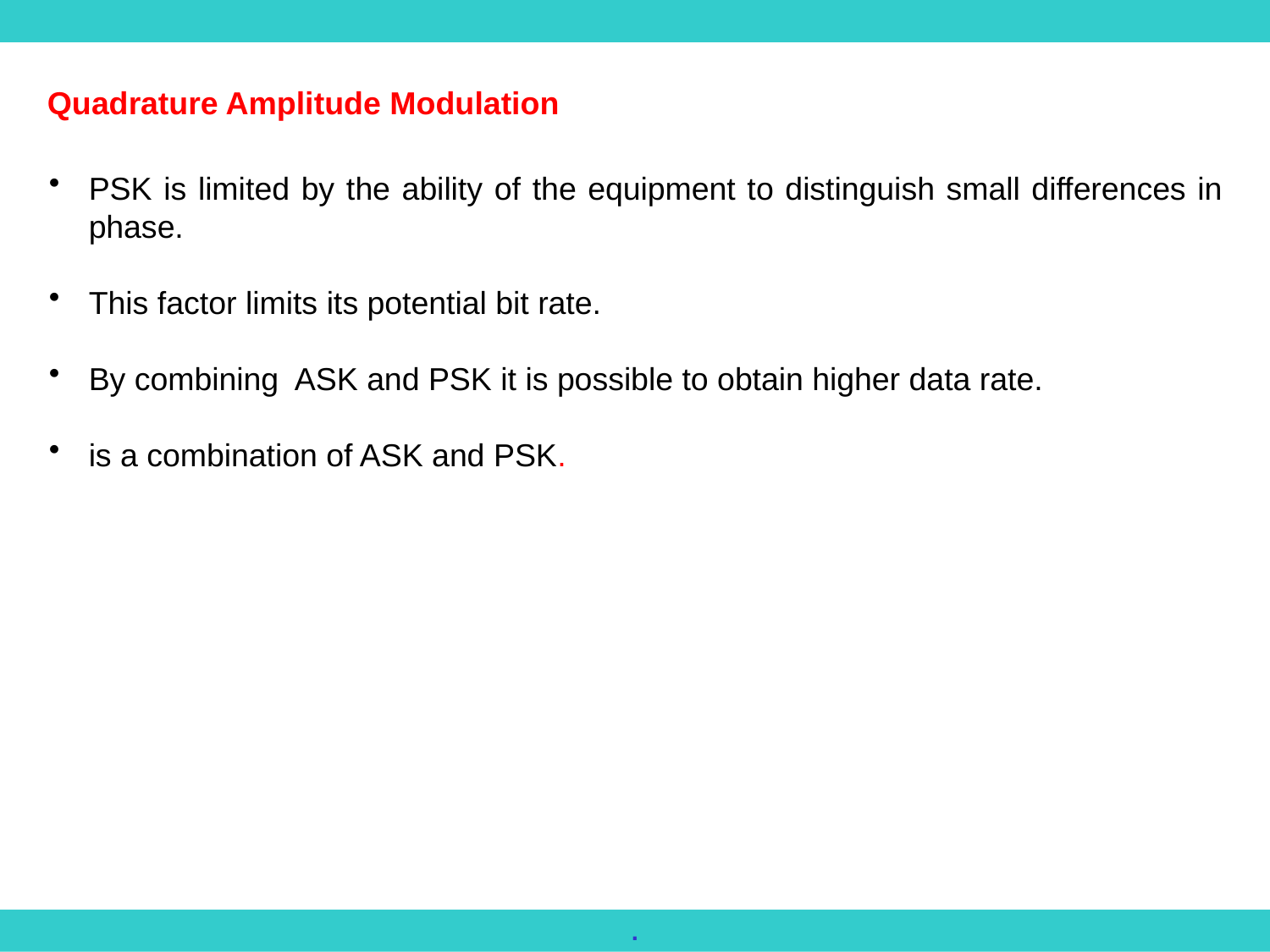

Quadrature Amplitude Modulation
PSK is limited by the ability of the equipment to distinguish small differences in phase.

This factor limits its potential bit rate.

By combining  ASK and PSK it is possible to obtain higher data rate.

is a combination of ASK and PSK.
.